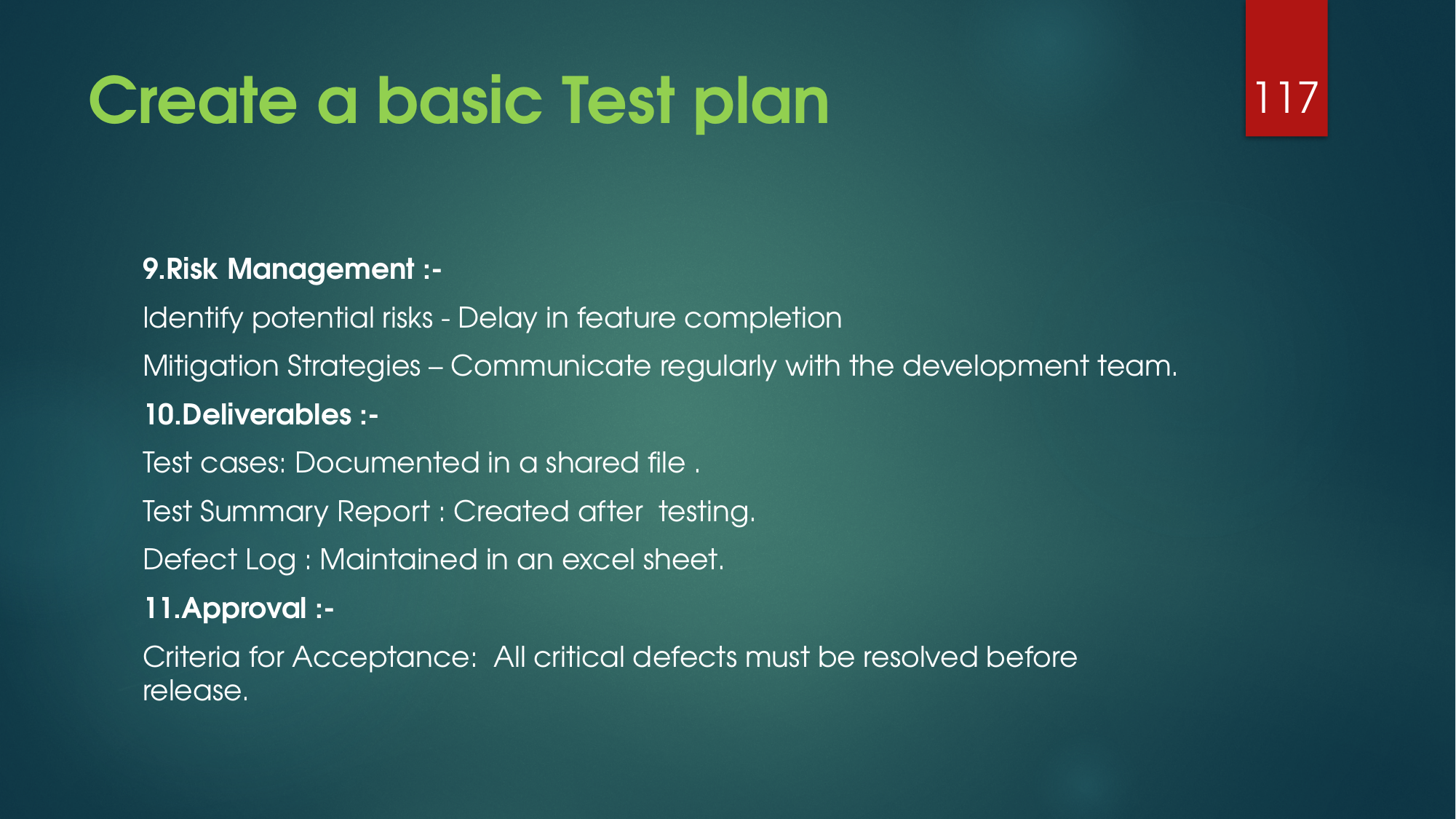

117
# Create a basic Test plan
9.Risk Management :-
Identify potential risks - Delay in feature completion
Mitigation Strategies – Communicate regularly with the development team.
10.Deliverables :-
Test cases: Documented in a shared file .
Test Summary Report : Created after  testing.
Defect Log : Maintained in an excel sheet.
11.Approval :-
Criteria for Acceptance:  All critical defects must be resolved before release.